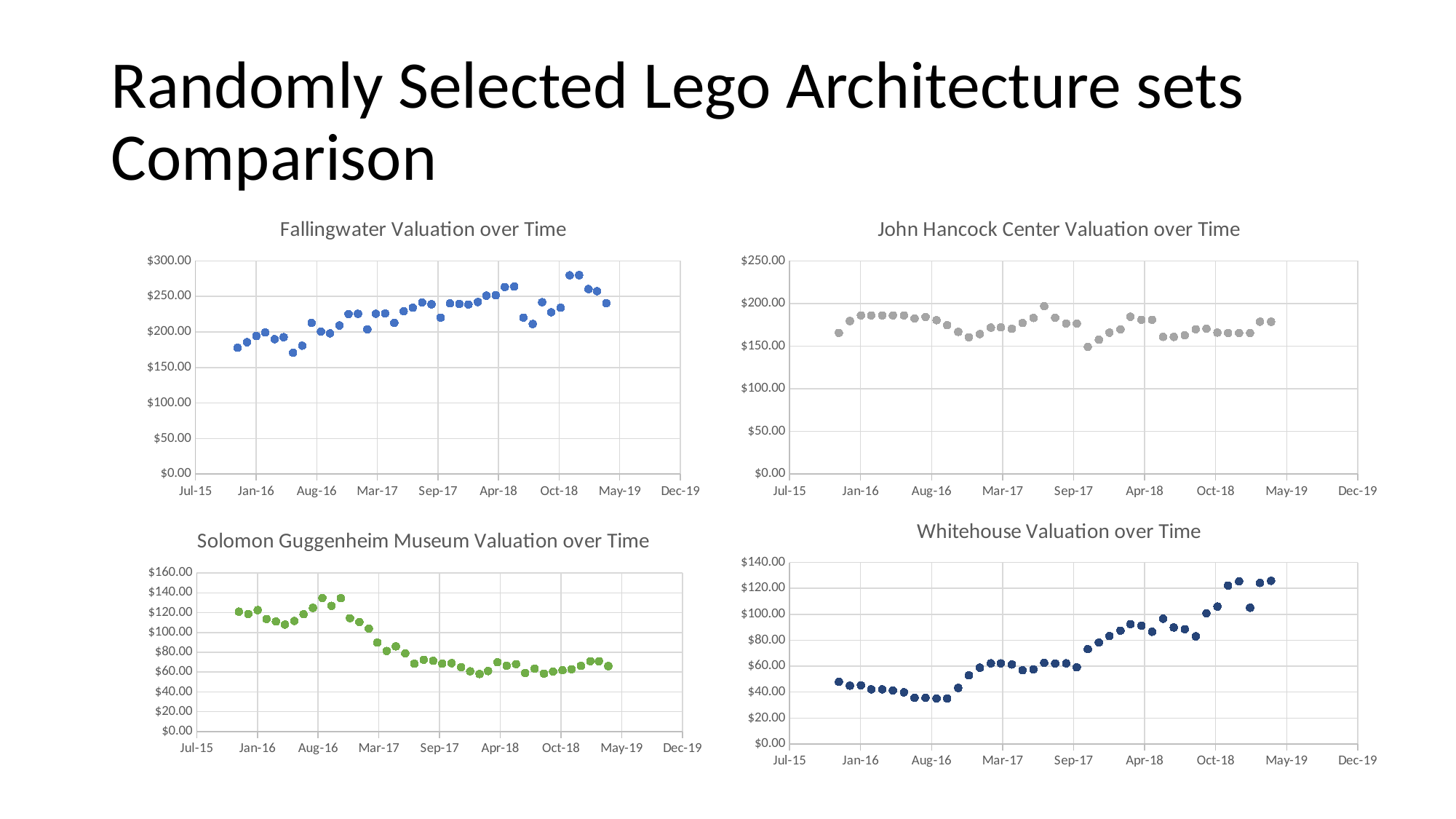

# Randomly Selected Lego Architecture sets Comparison

### Chart: Fallingwater Valuation over Time

| Category | Fallingwater |
|---|---|

### Chart: John Hancock Center Valuation over Time

| Category | John Hancock Center |
|---|---|

### Chart: Whitehouse Valuation over Time

| Category | White House |
|---|---|

### Chart: Solomon Guggenheim Museum Valuation over Time

| Category | Solomon Guggenheim Museum |
|---|---|